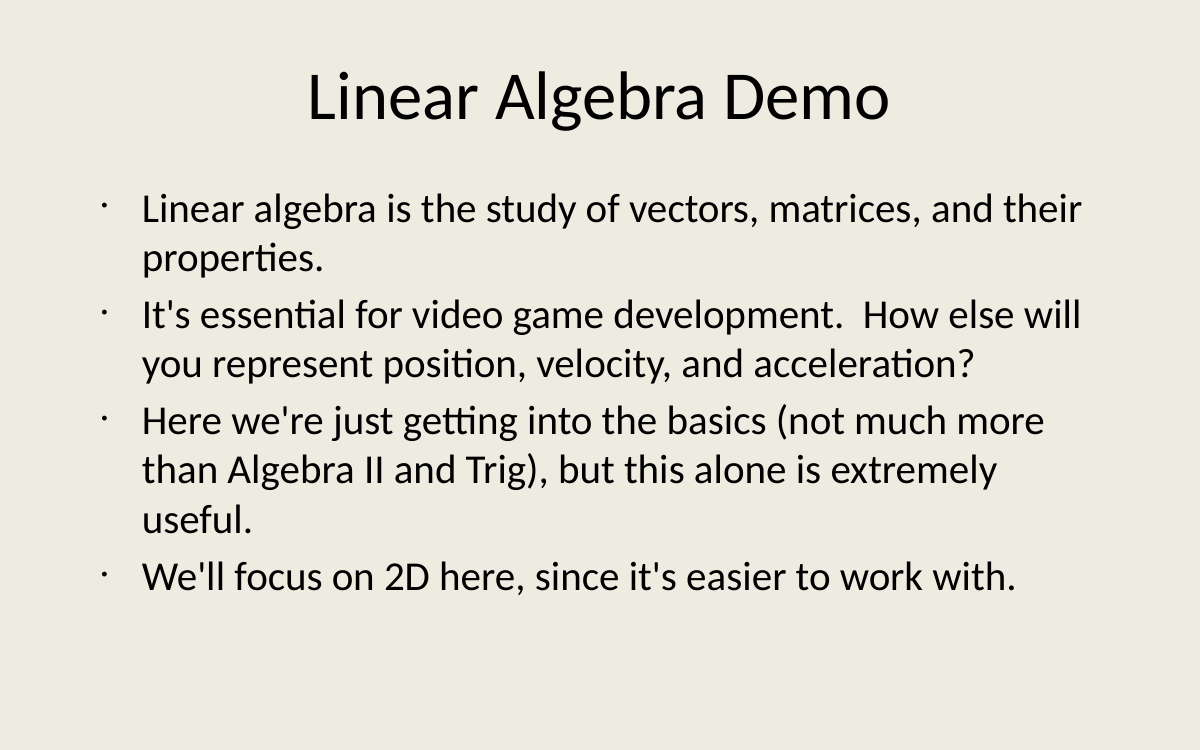

# Linear Algebra Demo
Linear algebra is the study of vectors, matrices, and their properties.
It's essential for video game development.  How else will you represent position, velocity, and acceleration?
Here we're just getting into the basics (not much more than Algebra II and Trig), but this alone is extremely useful.
We'll focus on 2D here, since it's easier to work with.